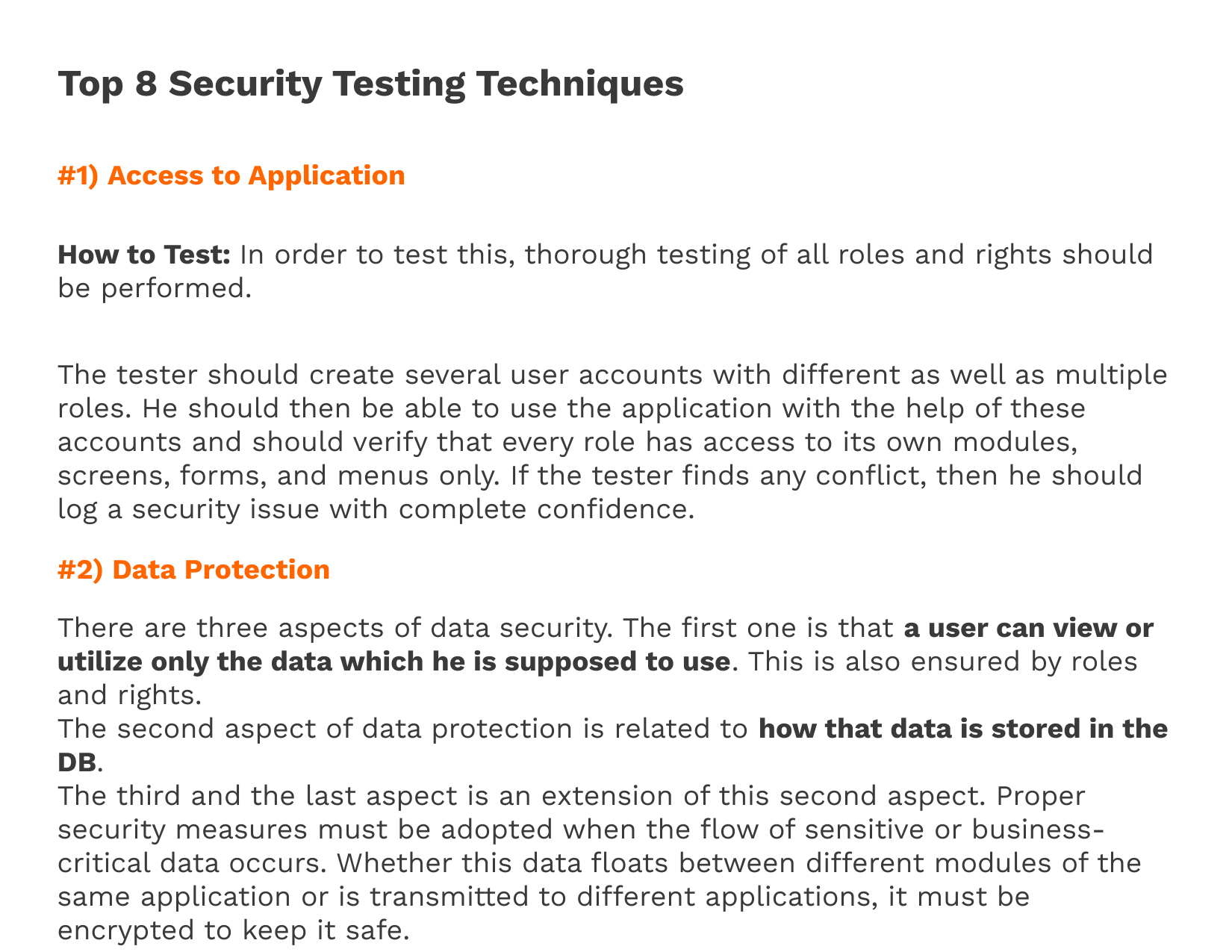

Top 8 Security Testing Techniques
#1) Access to Application
How to Test: In order to test this, thorough testing of all roles and rights should be performed.
The tester should create several user accounts with different as well as multiple roles. He should then be able to use the application with the help of these accounts and should verify that every role has access to its own modules, screens, forms, and menus only. If the tester finds any conflict, then he should log a security issue with complete confidence.
#2) Data Protection
There are three aspects of data security. The first one is that a user can view or utilize only the data which he is supposed to use. This is also ensured by roles and rights.
The second aspect of data protection is related to how that data is stored in the DB.
The third and the last aspect is an extension of this second aspect. Proper security measures must be adopted when the flow of sensitive or business-critical data occurs. Whether this data floats between different modules of the same application or is transmitted to different applications, it must be encrypted to keep it safe.
For more information, visit https://www.softwaretestinghelp.com/how-to-test-application-security-web-and-desktop-application-security-testing-techniques/